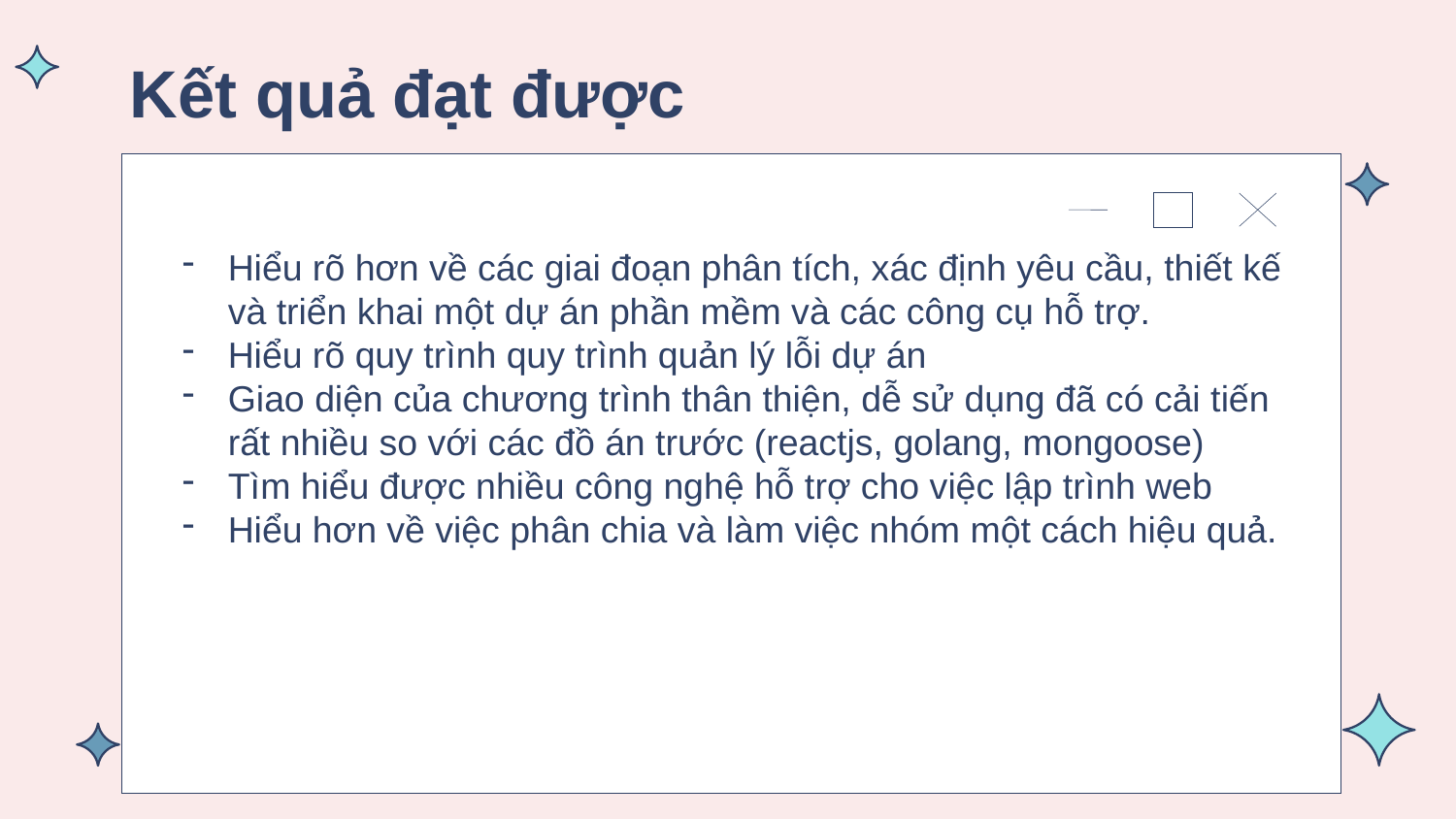

# Kết quả đạt được

Hiểu rõ hơn về các giai đoạn phân tích, xác định yêu cầu, thiết kế và triển khai một dự án phần mềm và các công cụ hỗ trợ.
Hiểu rõ quy trình quy trình quản lý lỗi dự án
Giao diện của chương trình thân thiện, dễ sử dụng đã có cải tiến rất nhiều so với các đồ án trước (reactjs, golang, mongoose)
Tìm hiểu được nhiều công nghệ hỗ trợ cho việc lập trình web
Hiểu hơn về việc phân chia và làm việc nhóm một cách hiệu quả.